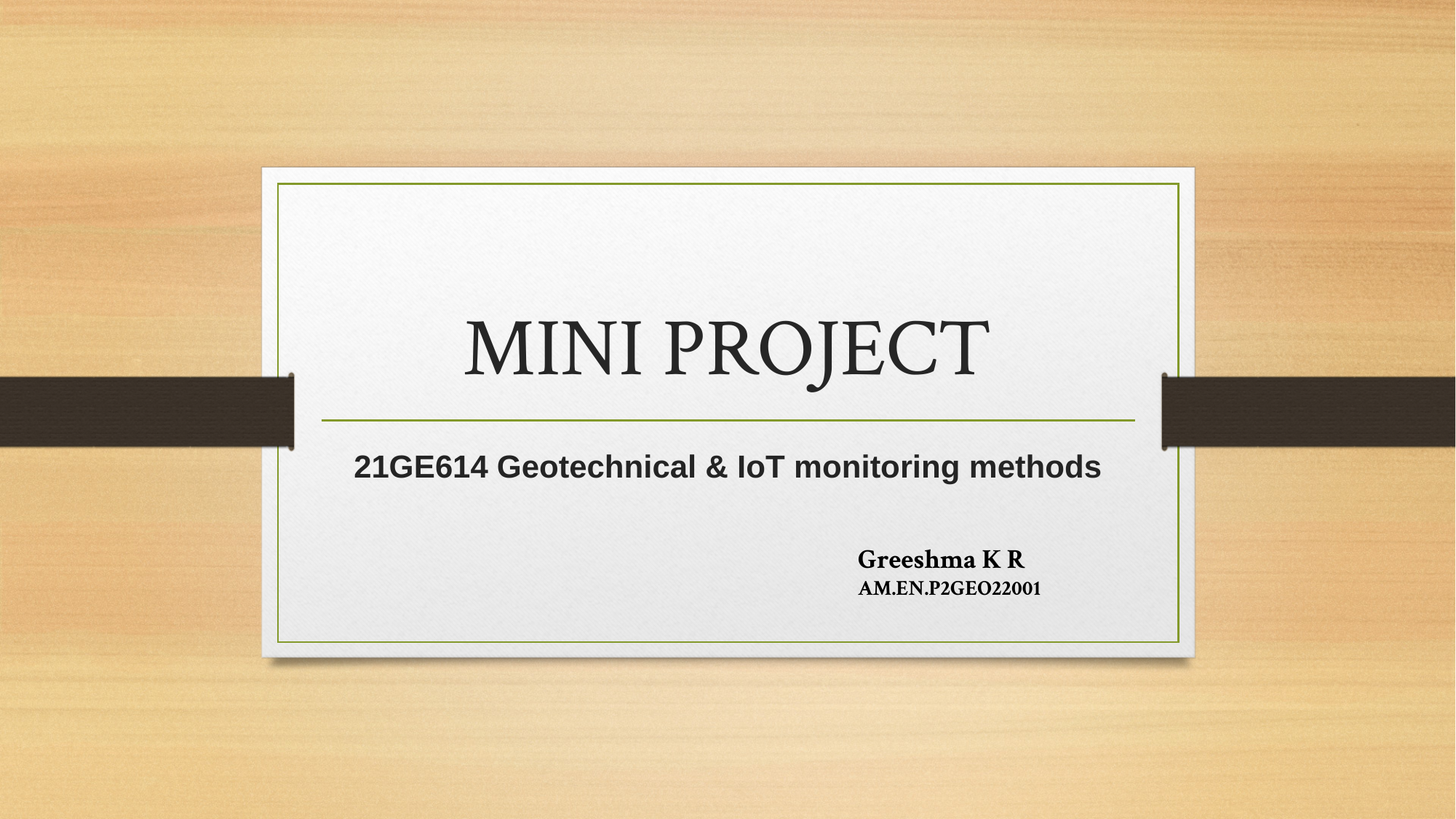

# MINI PROJECT
21GE614 Geotechnical & IoT monitoring methods

Greeshma K R
AM.EN.P2GEO22001